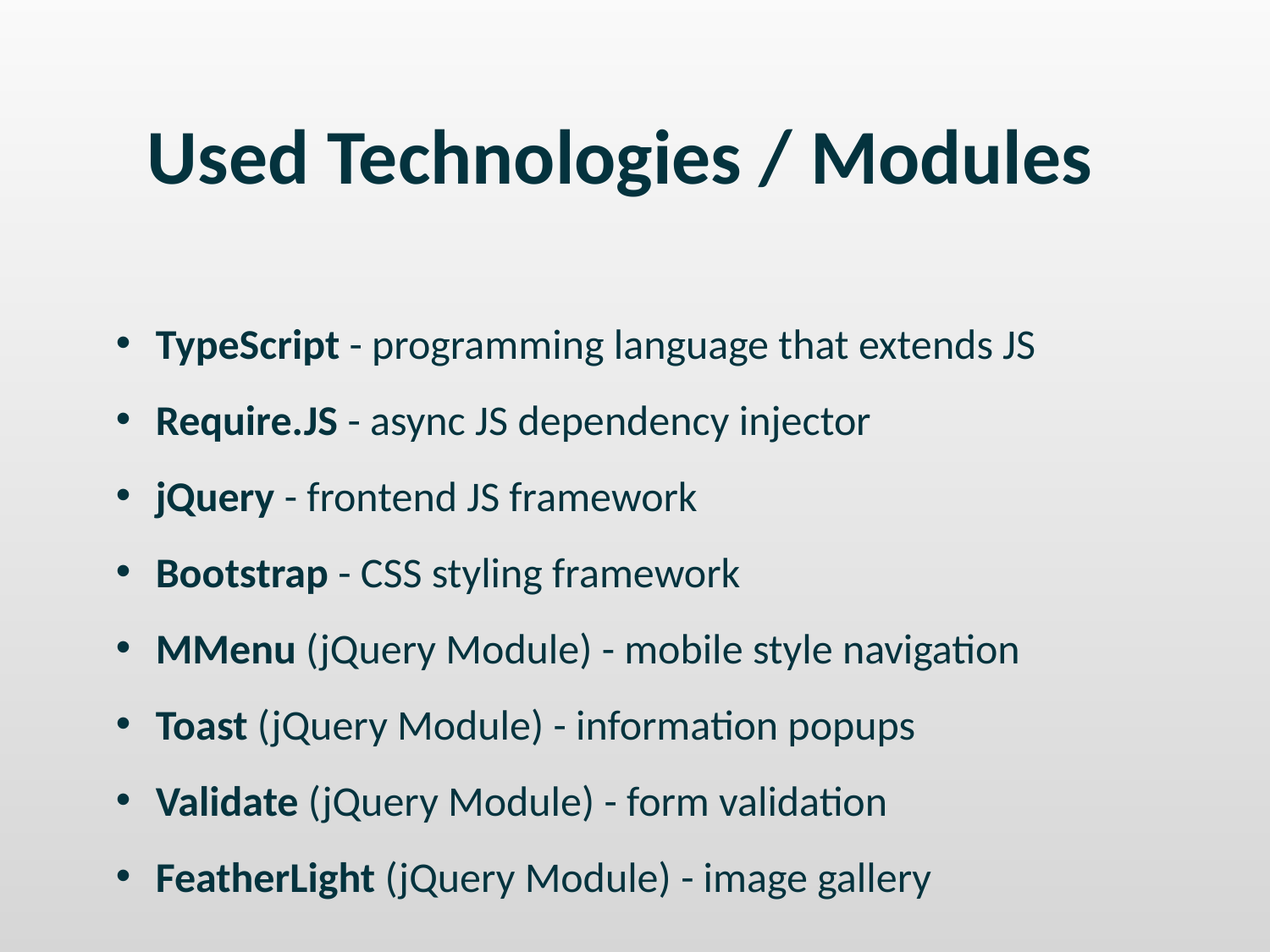

Used Technologies / Modules
TypeScript - programming language that extends JS
Require.JS - async JS dependency injector
jQuery - frontend JS framework
Bootstrap - CSS styling framework
MMenu (jQuery Module) - mobile style navigation
Toast (jQuery Module) - information popups
Validate (jQuery Module) - form validation
FeatherLight (jQuery Module) - image gallery